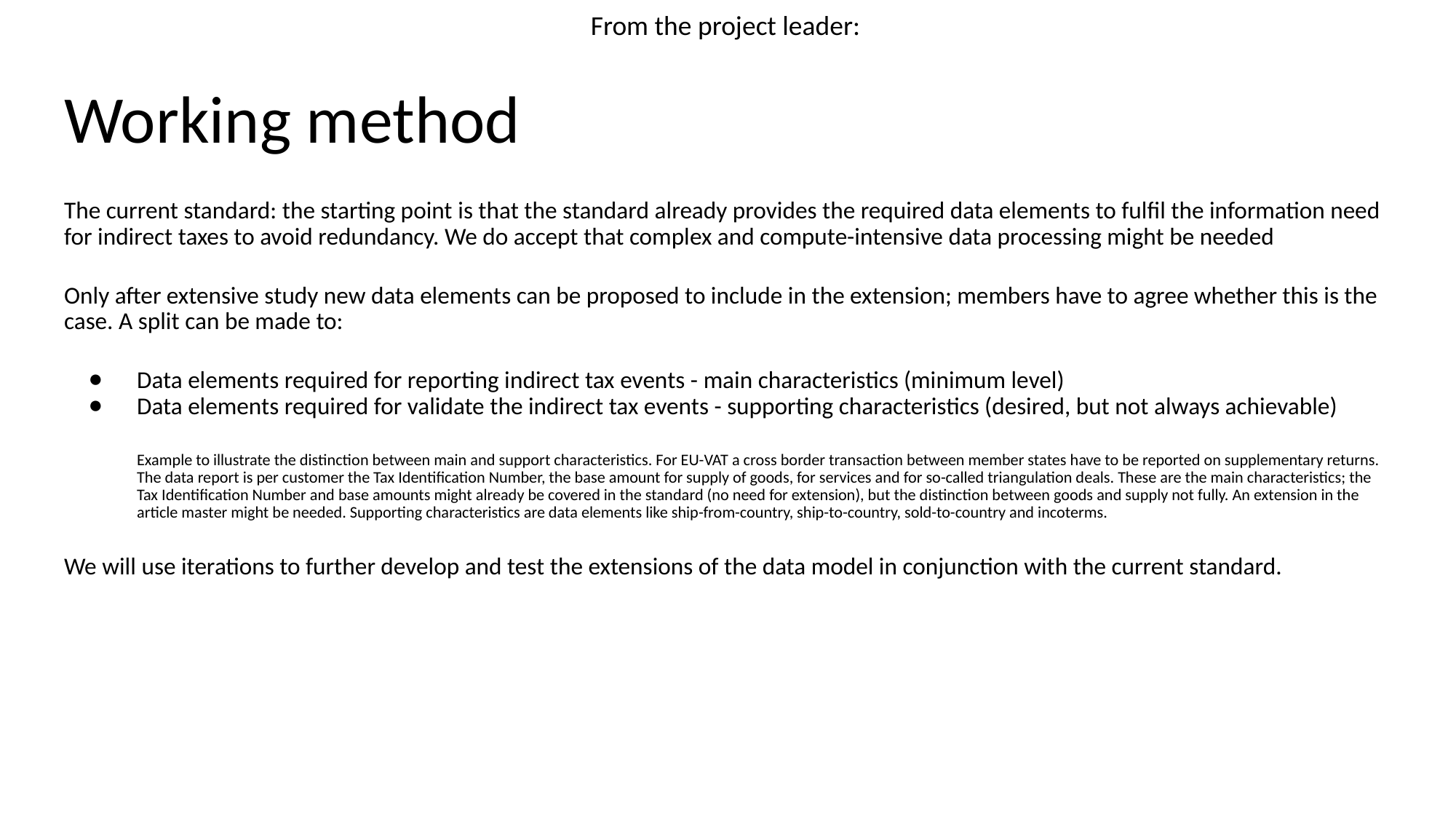

From the project leader:
# Working method
The current standard: the starting point is that the standard already provides the required data elements to fulfil the information need for indirect taxes to avoid redundancy. We do accept that complex and compute-intensive data processing might be needed
Only after extensive study new data elements can be proposed to include in the extension; members have to agree whether this is the case. A split can be made to:
Data elements required for reporting indirect tax events - main characteristics (minimum level)
Data elements required for validate the indirect tax events - supporting characteristics (desired, but not always achievable)
Example to illustrate the distinction between main and support characteristics. For EU-VAT a cross border transaction between member states have to be reported on supplementary returns. The data report is per customer the Tax Identification Number, the base amount for supply of goods, for services and for so-called triangulation deals. These are the main characteristics; the Tax Identification Number and base amounts might already be covered in the standard (no need for extension), but the distinction between goods and supply not fully. An extension in the article master might be needed. Supporting characteristics are data elements like ship-from-country, ship-to-country, sold-to-country and incoterms.
We will use iterations to further develop and test the extensions of the data model in conjunction with the current standard.